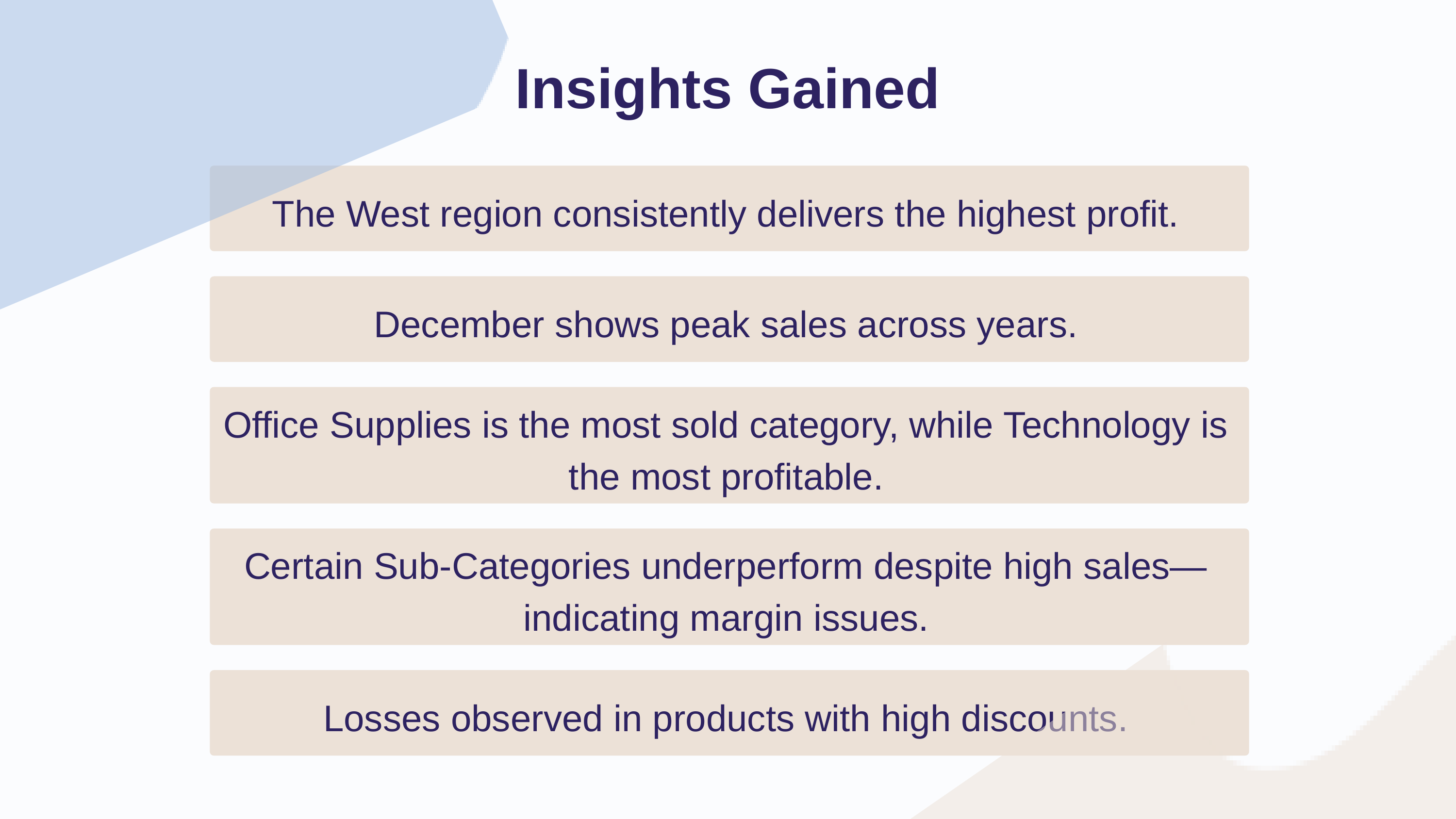

Insights Gained

The West region consistently delivers the highest profit.

December shows peak sales across years.

Office Supplies is the most sold category, while Technology is the most profitable.

Certain Sub-Categories underperform despite high sales—indicating margin issues.

Losses observed in products with high discounts.